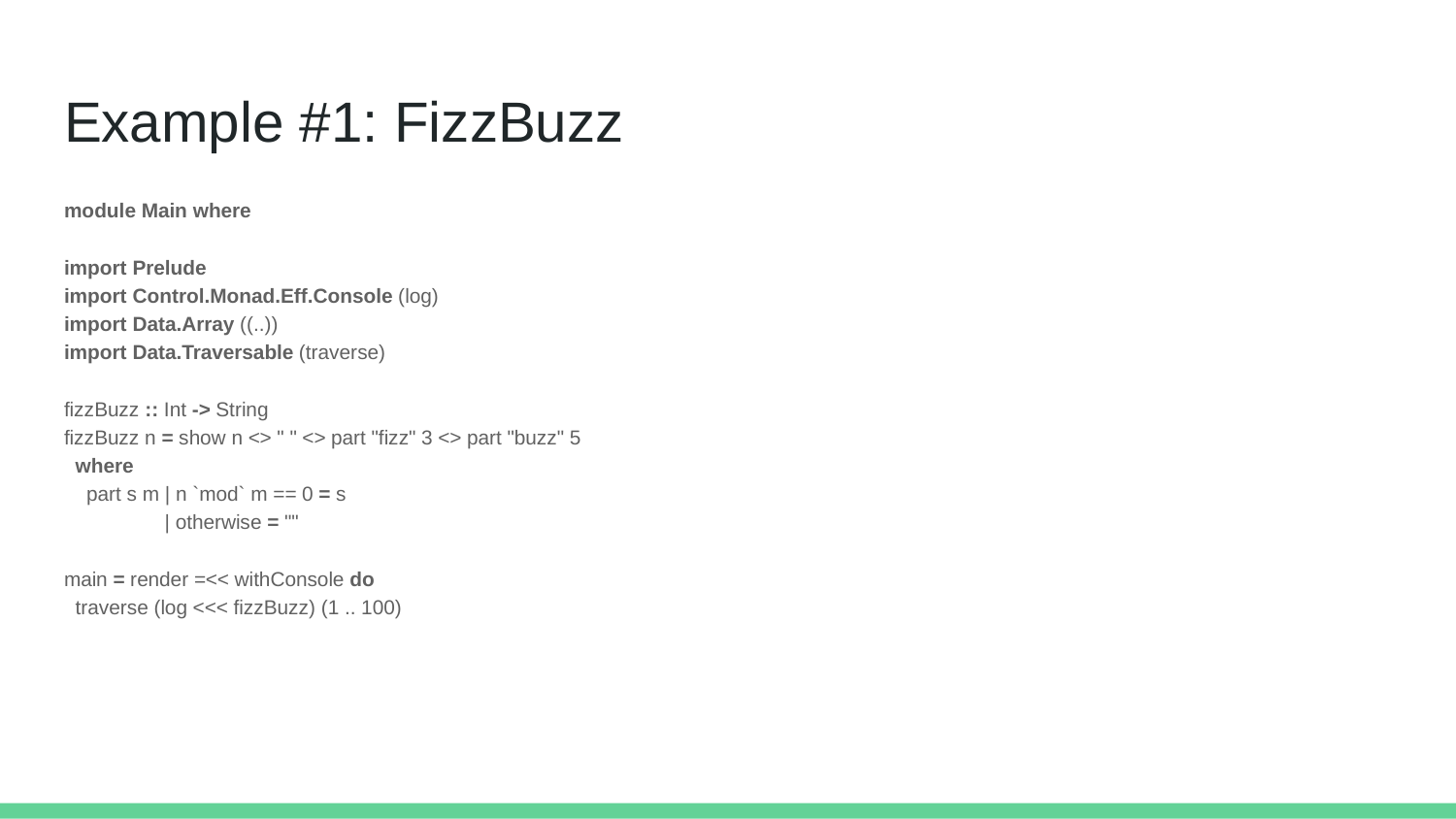

# Example #1: FizzBuzz
module Main where

import Prelude
import Control.Monad.Eff.Console (log)
import Data.Array ((..))
import Data.Traversable (traverse)

fizzBuzz :: Int -> String
fizzBuzz n = show n <> " " <> part "fizz" 3 <> part "buzz" 5
  where
    part s m | n `mod` m == 0 = s
                  | otherwise = ""

main = render =<< withConsole do
  traverse (log <<< fizzBuzz) (1 .. 100)